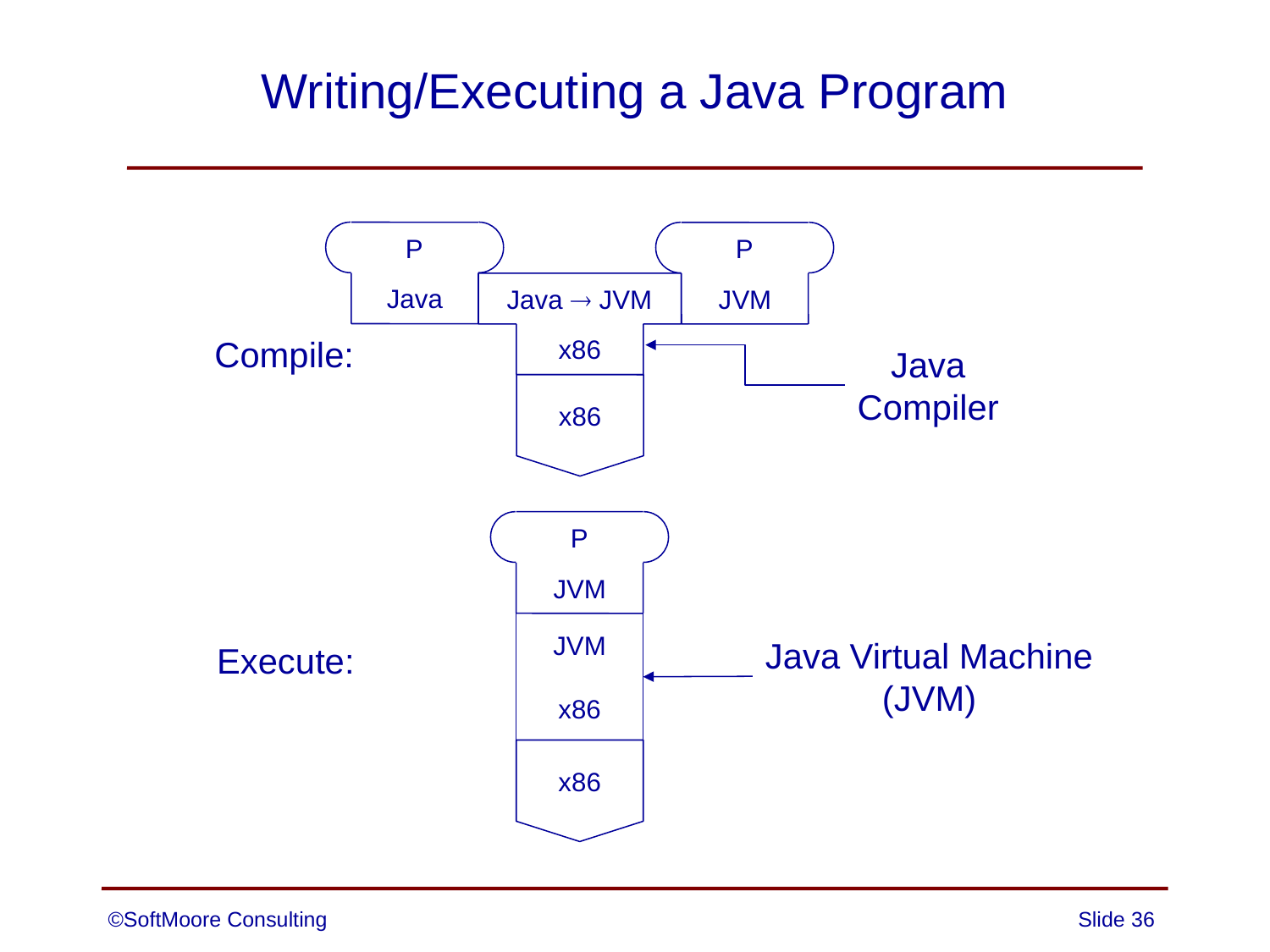

# Writing/Executing a Java Program

P
Java

P
JVM

Java → JVM
x86
Compile:

Java
Compiler
x86

P
JVM
JVM

x86
Java Virtual Machine
(JVM)
Execute:
x86
©SoftMoore Consulting
Slide 36